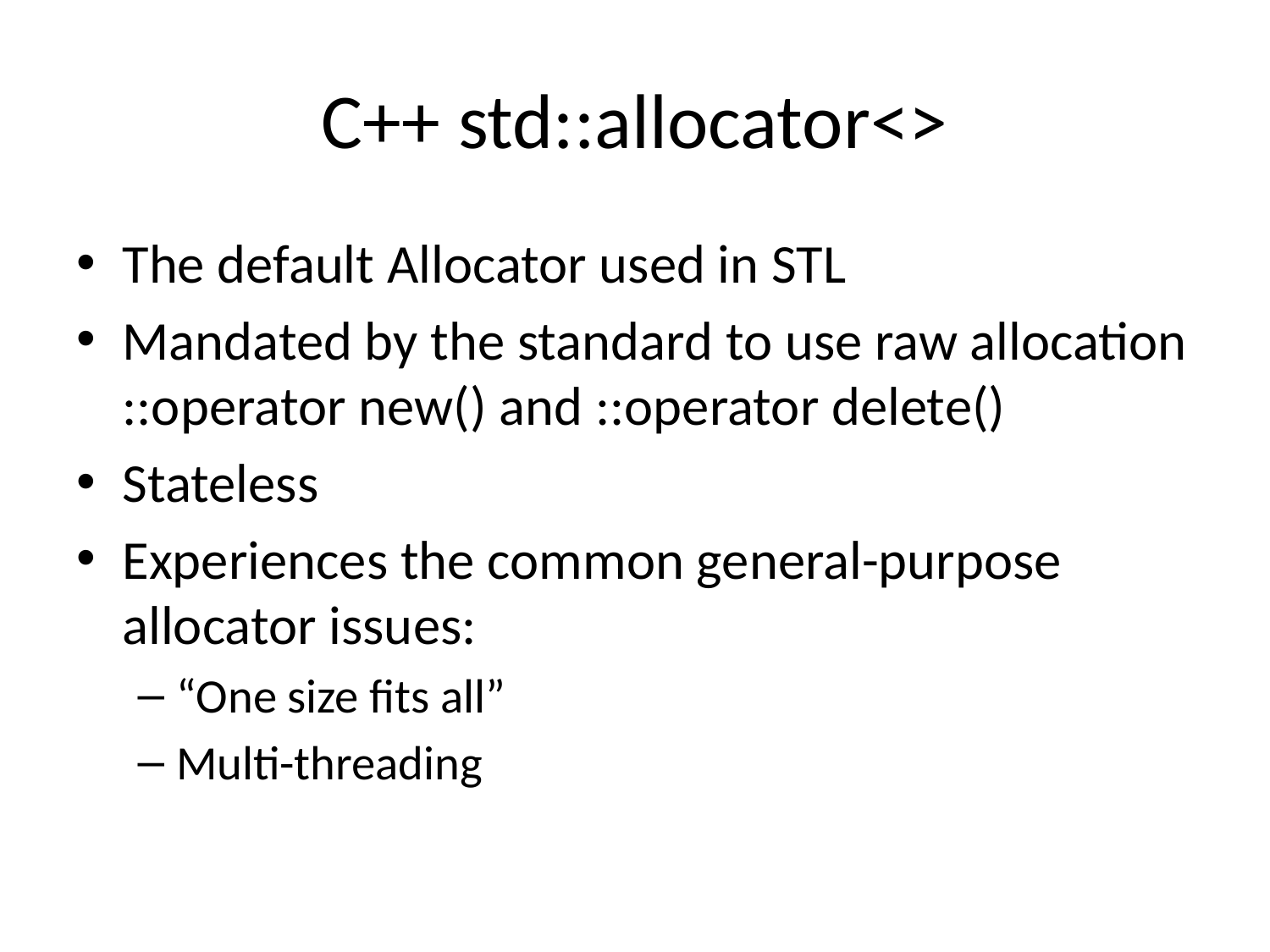

# C++ std::allocator<>
The default Allocator used in STL
Mandated by the standard to use raw allocation ::operator new() and ::operator delete()
Stateless
Experiences the common general-purpose allocator issues:
“One size fits all”
Multi-threading